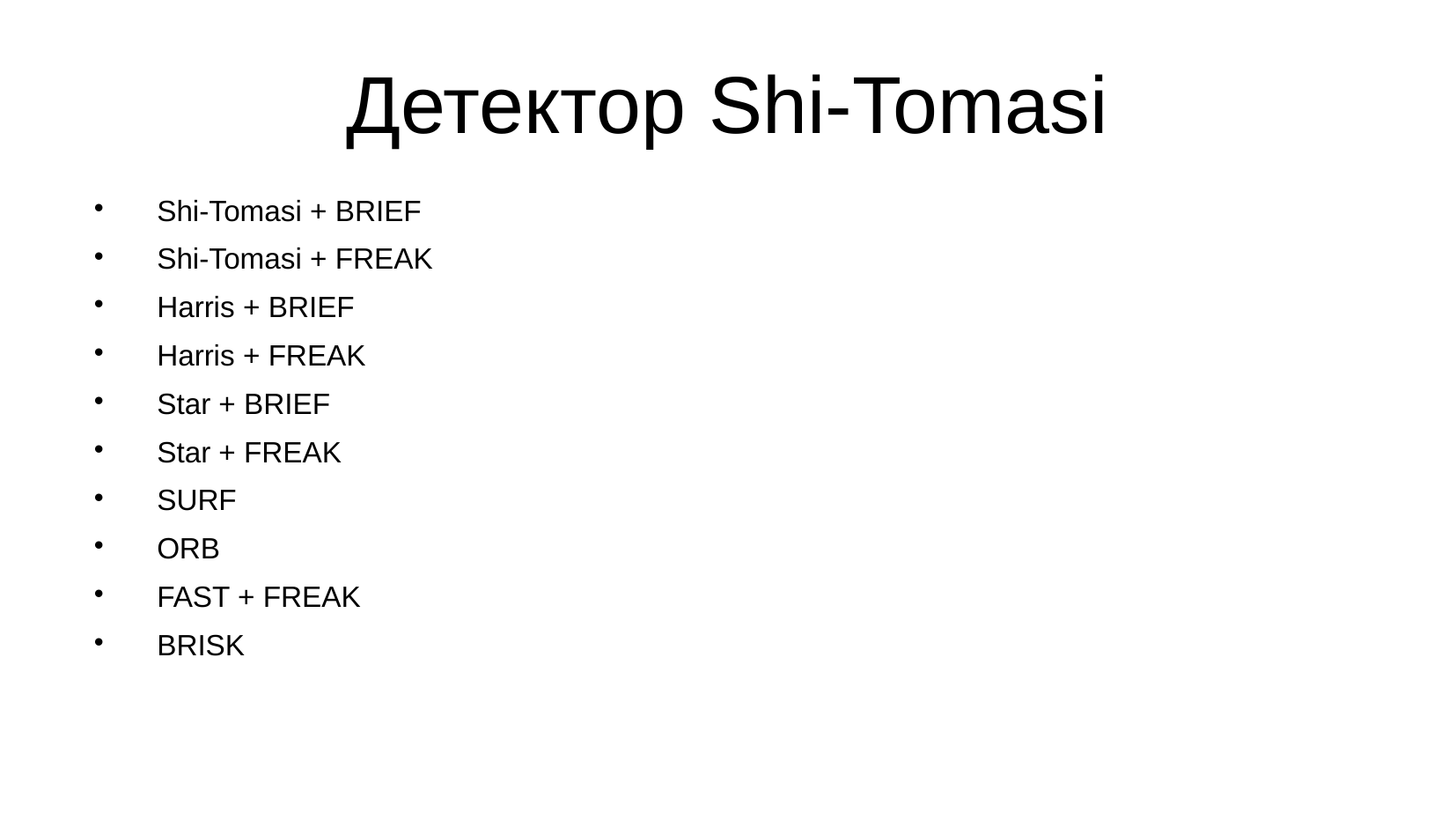

Детектор Shi-Tomasi
Shi-Tomasi + BRIEF
Shi-Tomasi + FREAK
Harris + BRIEF
Harris + FREAK
Star + BRIEF
Star + FREAK
SURF
ORB
FAST + FREAK
BRISK